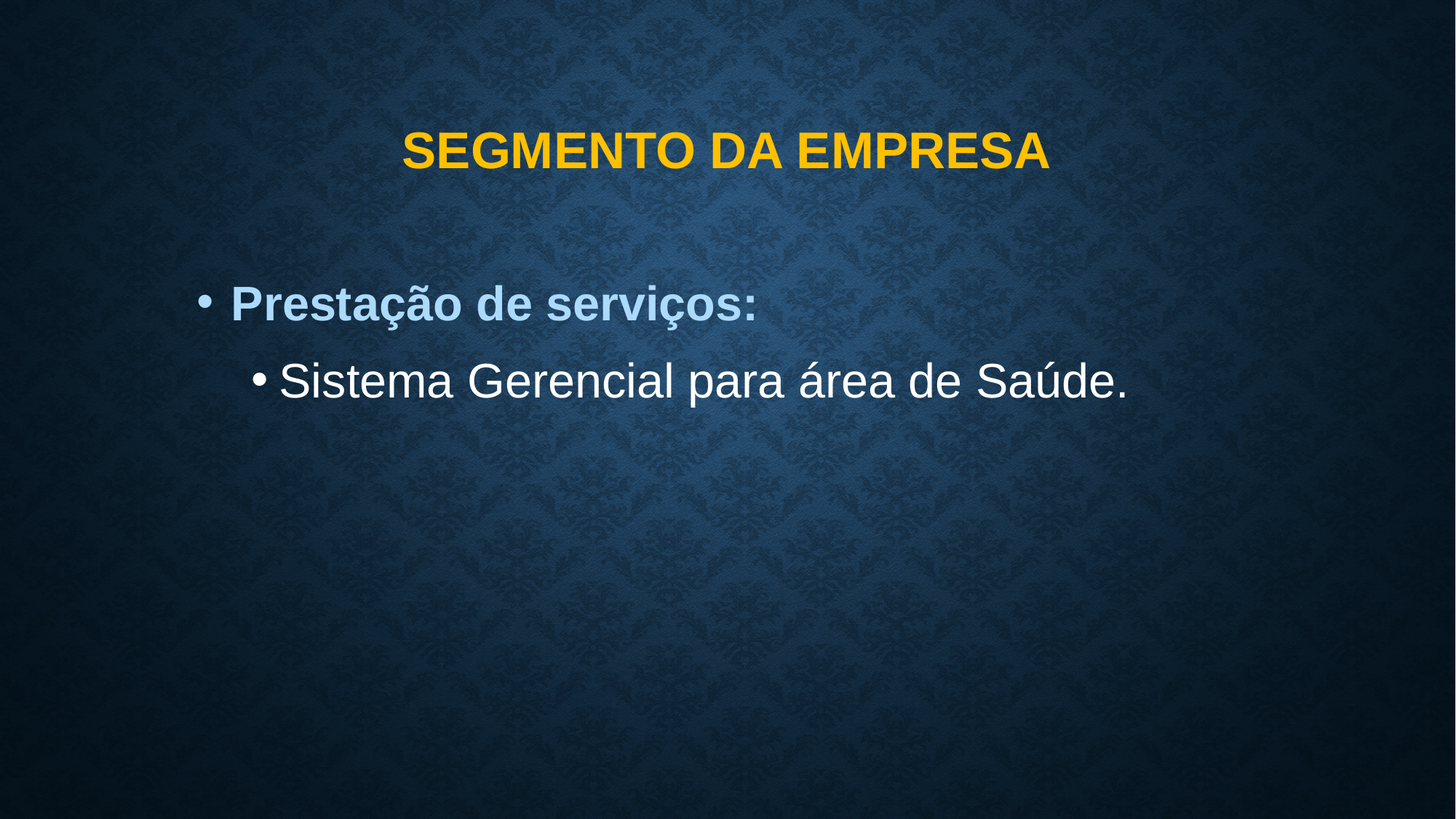

# SEGMENTO DA EMPRESA
Prestação de serviços:
Sistema Gerencial para área de Saúde.